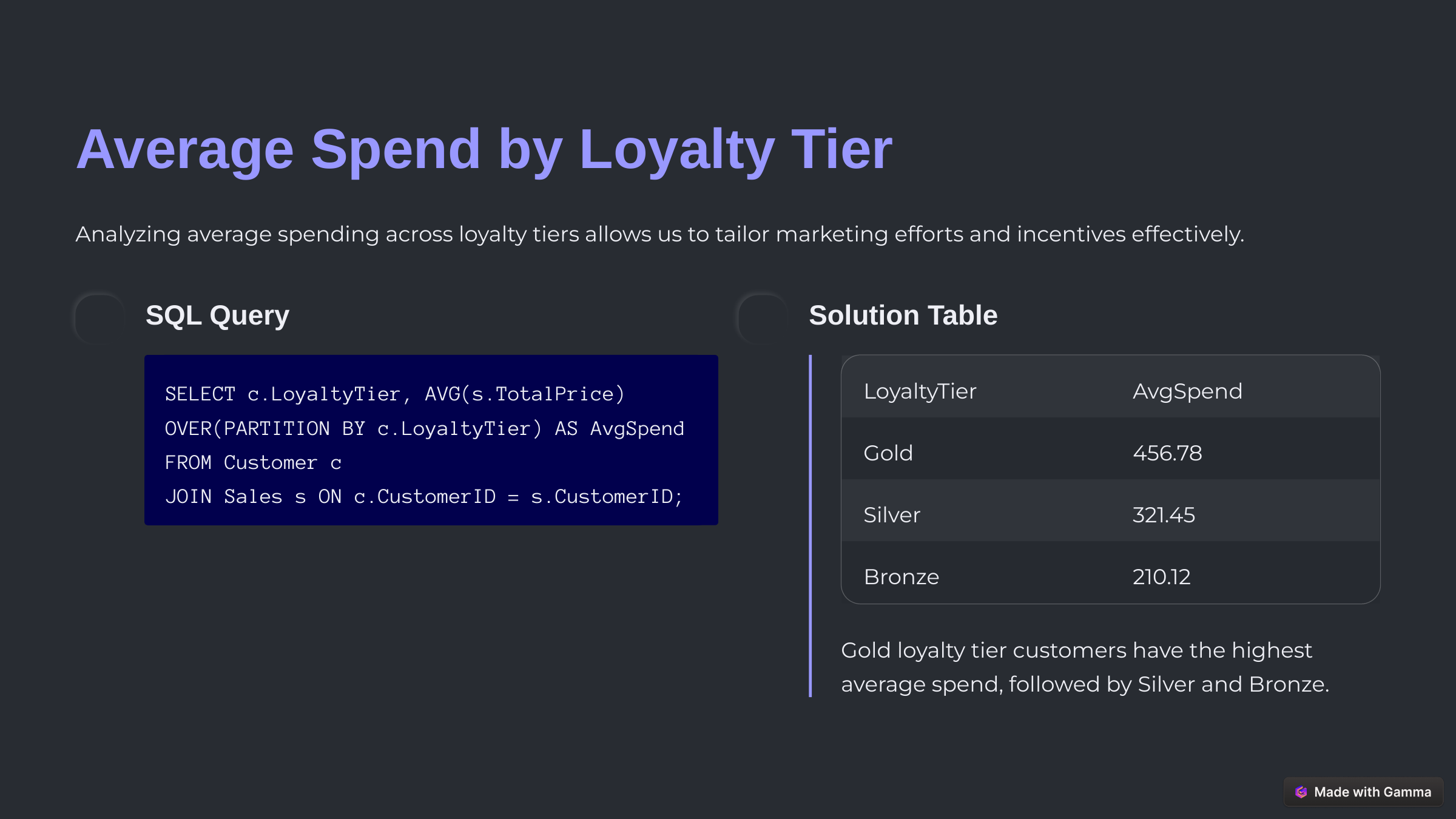

Average Spend by Loyalty Tier
Analyzing average spending across loyalty tiers allows us to tailor marketing efforts and incentives effectively.

SQL Query

Solution Table

LoyaltyTier
AvgSpend
SELECT c.LoyaltyTier, AVG(s.TotalPrice) OVER(PARTITION BY c.LoyaltyTier) AS AvgSpend
FROM Customer c
JOIN Sales s ON c.CustomerID = s.CustomerID;

Gold
456.78

Silver
321.45

Bronze
210.12
Gold loyalty tier customers have the highest average spend, followed by Silver and Bronze.